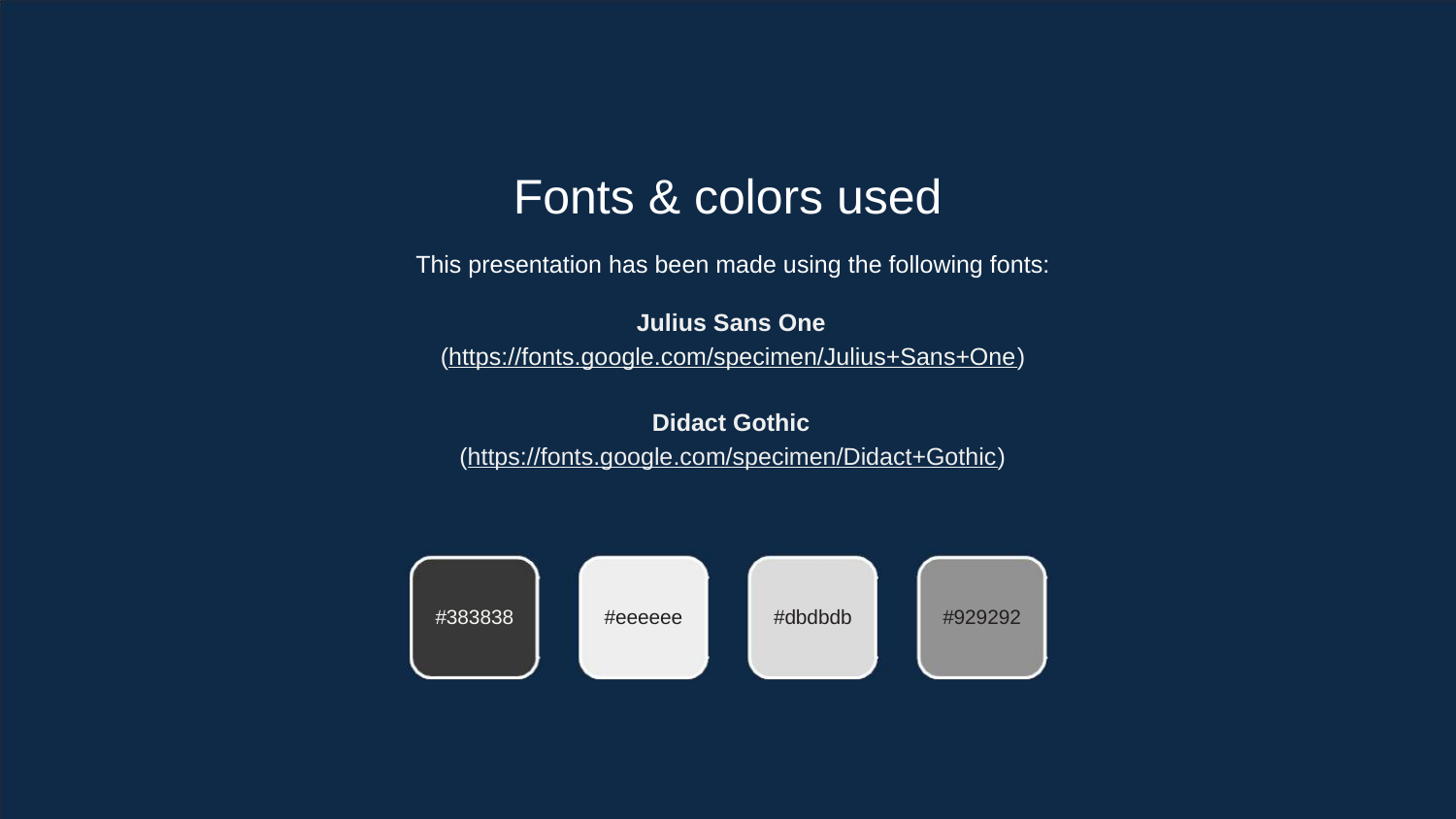

Fonts & colors used
This presentation has been made using the following fonts:
Julius Sans One
(https://fonts.google.com/specimen/Julius+Sans+One)
Didact Gothic
(https://fonts.google.com/specimen/Didact+Gothic)
#383838
#eeeeee
#dbdbdb
#929292